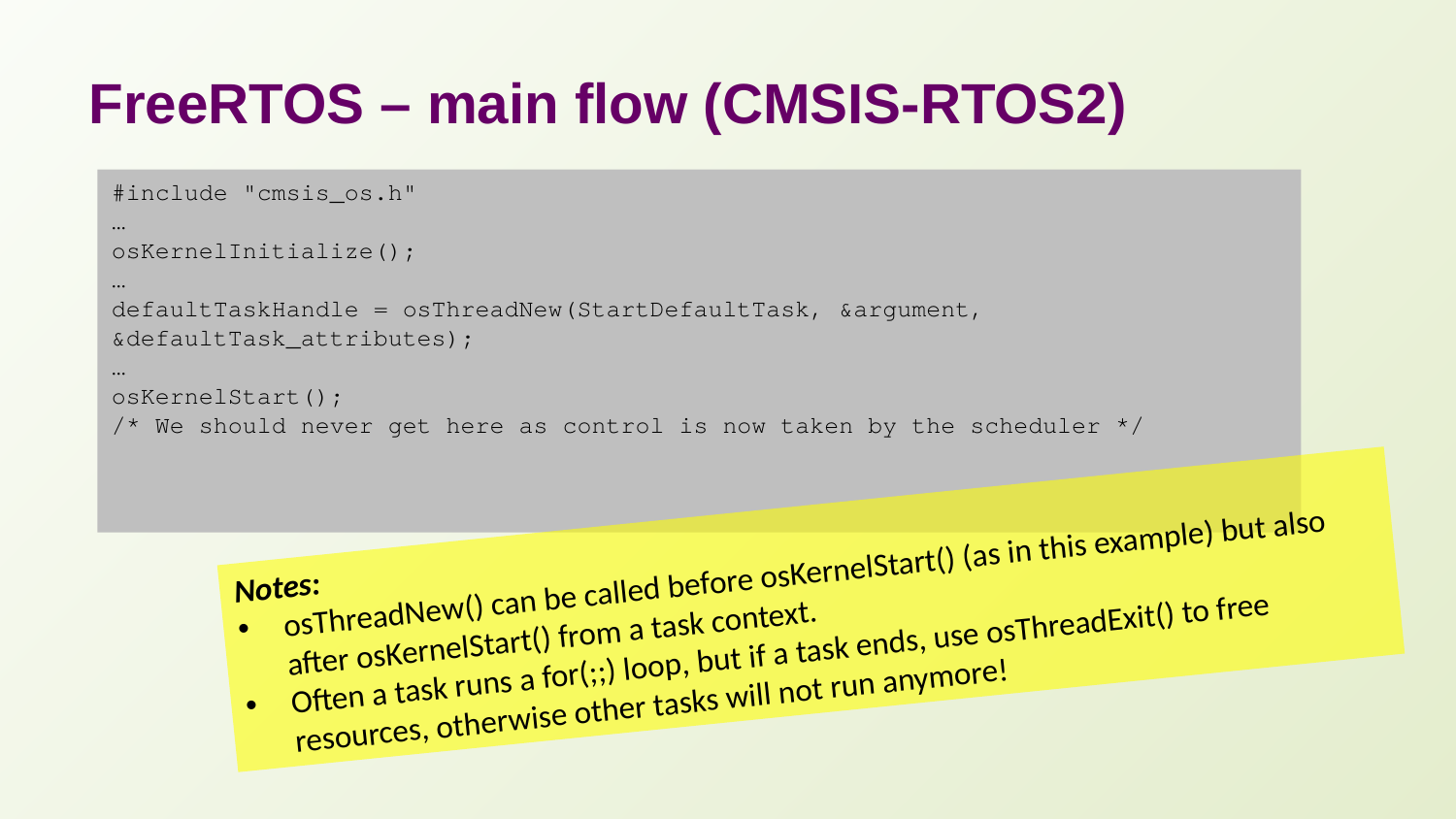

# FreeRTOS – main flow (CMSIS-RTOS2)
#include "cmsis_os.h"
…
osKernelInitialize();
…
defaultTaskHandle = osThreadNew(StartDefaultTask, &argument, &defaultTask_attributes);
…
osKernelStart();
/* We should never get here as control is now taken by the scheduler */

Notes:
osThreadNew() can be called before osKernelStart() (as in this example) but also after osKernelStart() from a task context.
Often a task runs a for(;;) loop, but if a task ends, use osThreadExit() to free resources, otherwise other tasks will not run anymore!